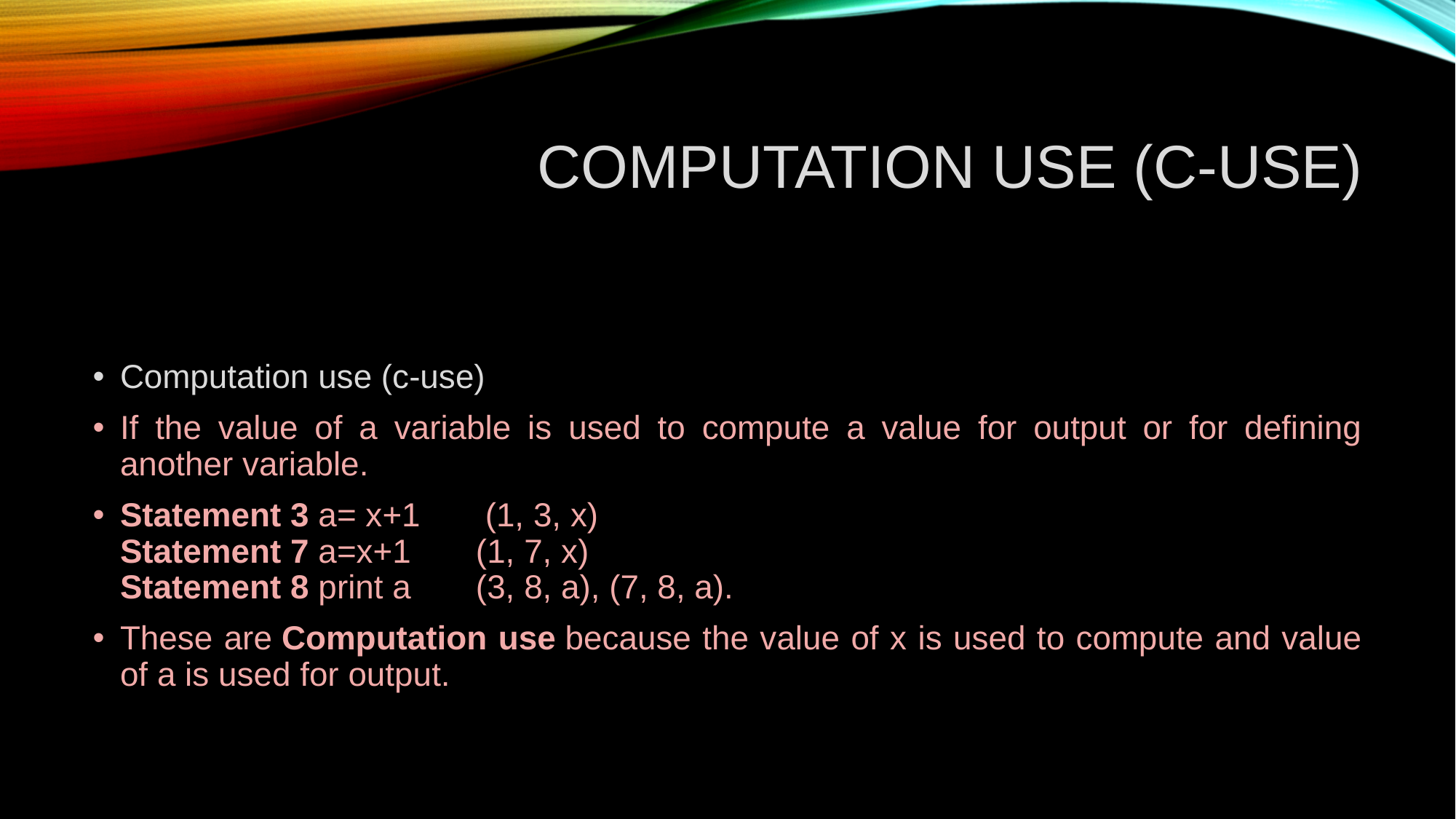

# Computation use (c-use)
Computation use (c-use)
If the value of a variable is used to compute a value for output or for defining another variable.
Statement 3 a= x+1       (1, 3, x)
Statement 7 a=x+1       (1, 7, x)
Statement 8 print a       (3, 8, a), (7, 8, a).
These are Computation use because the value of x is used to compute and value of a is used for output.